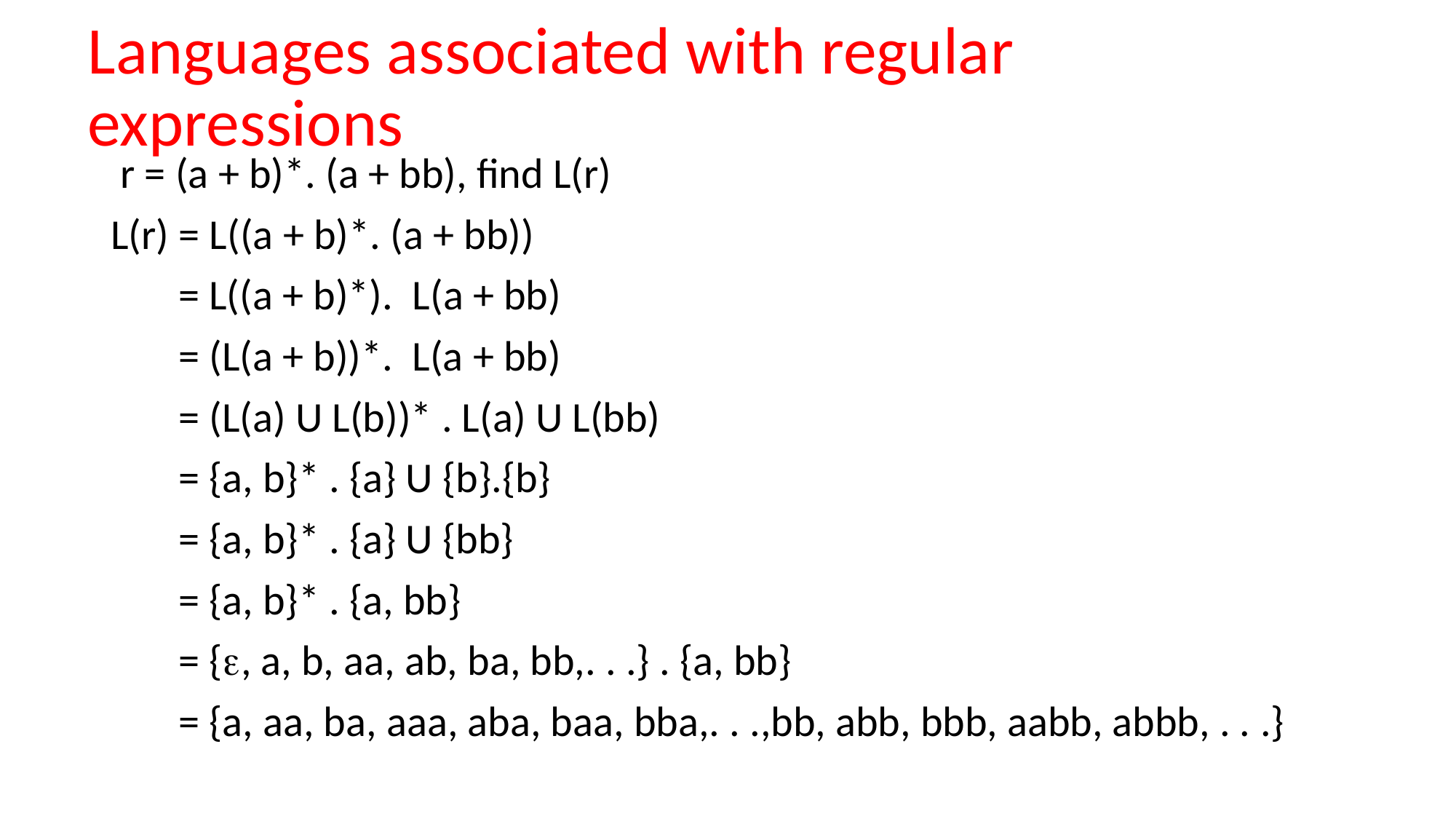

# Languages associated with regular expressions
 r = (a + b)*. (a + bb), find L(r)
L(r) = L((a + b)*. (a + bb))
       = L((a + b)*).  L(a + bb)
       = (L(a + b))*.  L(a + bb)
       = (L(a) U L(b))* . L(a) U L(bb)
       = {a, b}* . {a} U {b}.{b}
       = {a, b}* . {a} U {bb}
       = {a, b}* . {a, bb}
       = {ε, a, b, aa, ab, ba, bb,. . .} . {a, bb}
       = {a, aa, ba, aaa, aba, baa, bba,. . .,bb, abb, bbb, aabb, abbb, . . .}